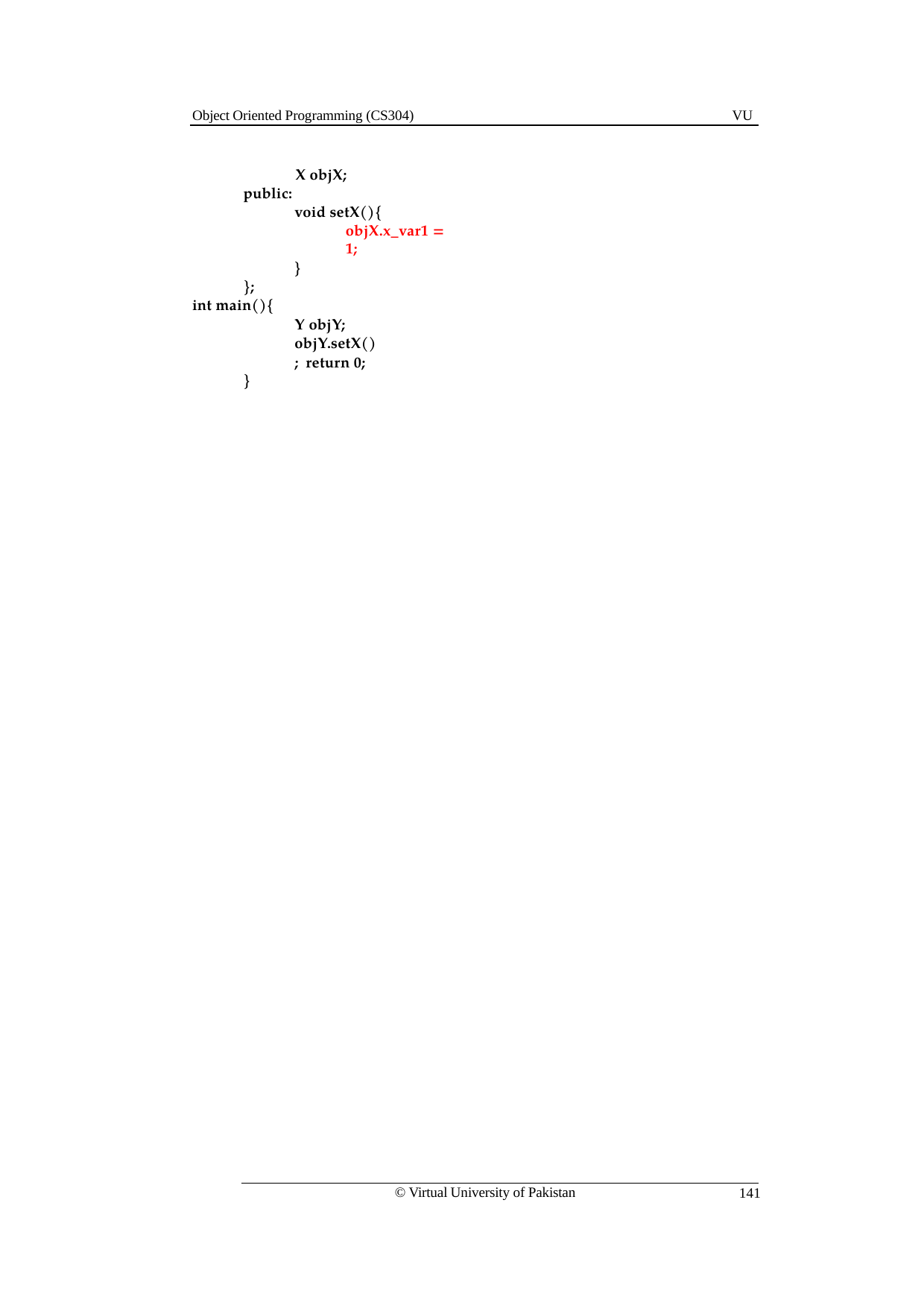

Object Oriented Programming (CS304)
VU

X objX;
public:
void setX(){
objX.x_var1 = 1;
}
};
int main(){
Y objY;  objY.setX();  return 0;
}
© Virtual University of Pakistan

141